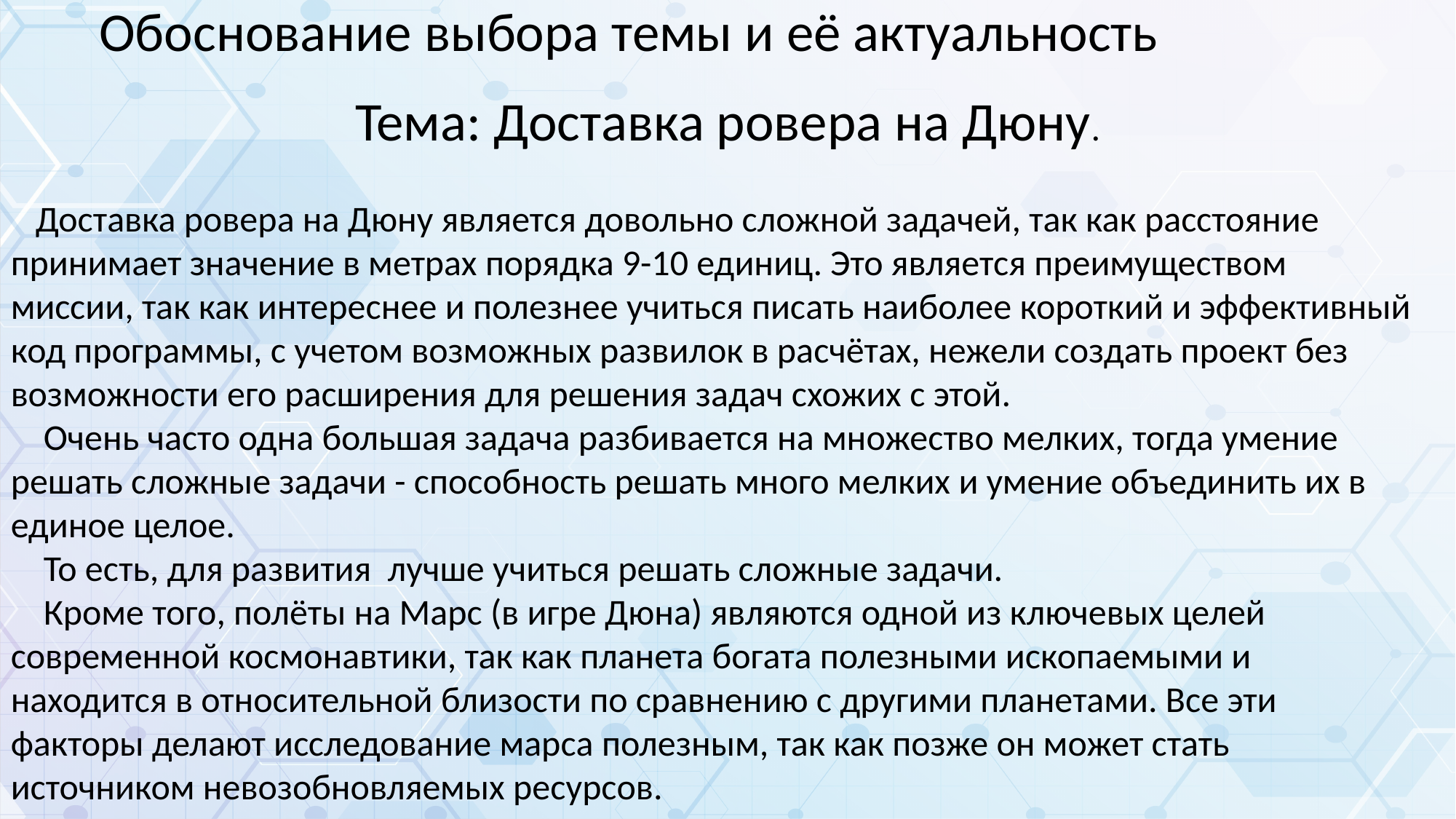

# Обоснование выбора темы и её актуальность
Тема: Доставка ровера на Дюну.

    Доставка ровера на Дюну является довольно сложной задачей, так как расстояние принимает значение в метрах порядка 9-10 единиц. Это является преимуществом миссии, так как интереснее и полезнее учиться писать наиболее короткий и эффективный код программы, с учетом возможных развилок в расчётах, нежели создать проект без возможности его расширения для решения задач схожих с этой.
    Очень часто одна большая задача разбивается на множество мелких, тогда умение решать сложные задачи - способность решать много мелких и умение объединить их в единое целое.
    То есть, для развития  лучше учиться решать сложные задачи.
    Кроме того, полёты на Марс (в игре Дюна) являются одной из ключевых целей современной космонавтики, так как планета богата полезными ископаемыми и находится в относительной близости по сравнению с другими планетами. Все эти факторы делают исследование марса полезным, так как позже он может стать источником невозобновляемых ресурсов.